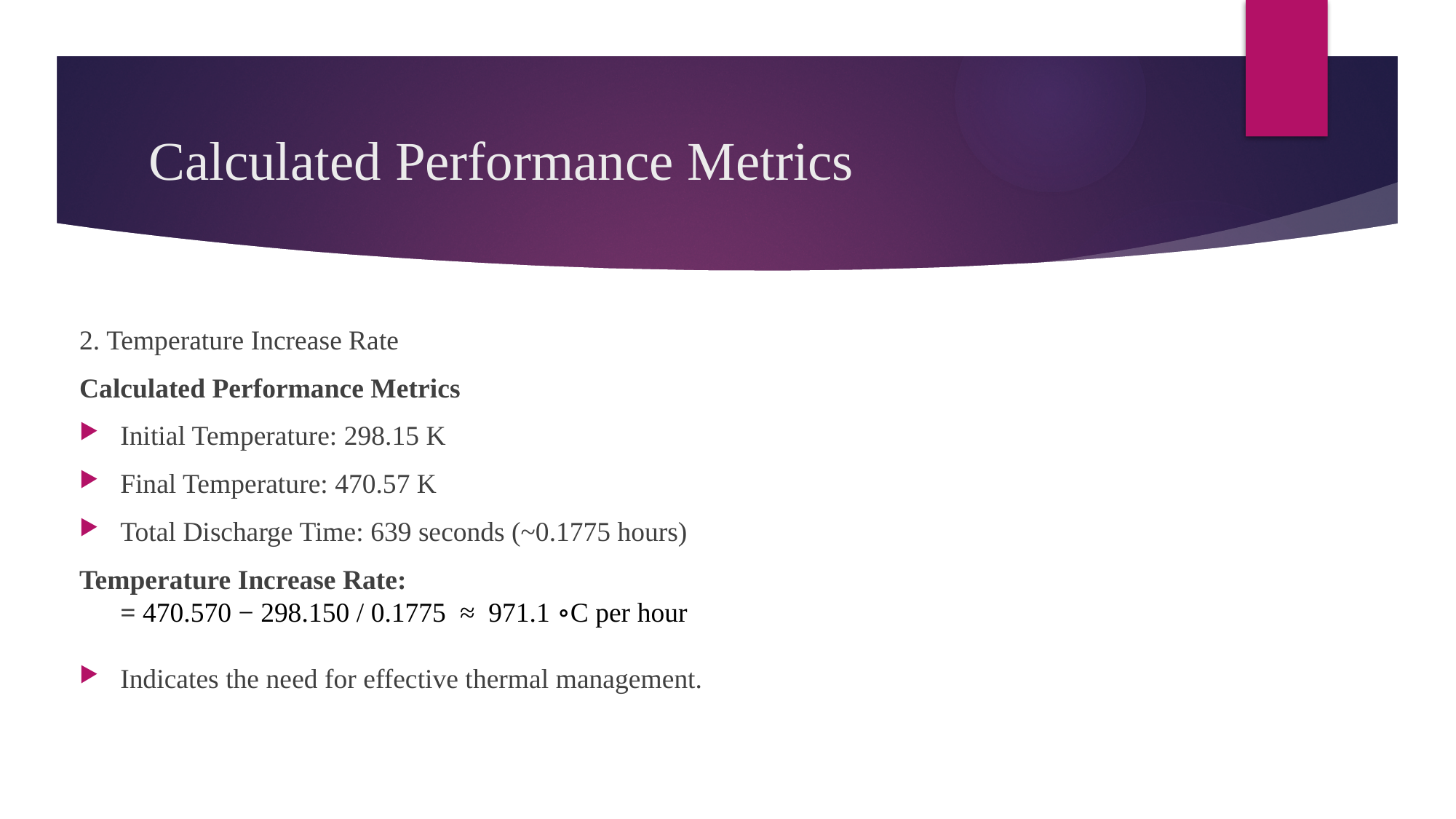

# Calculated Performance Metrics
2. Temperature Increase Rate
Calculated Performance Metrics
Initial Temperature: 298.15 K
Final Temperature: 470.57 K
Total Discharge Time: 639 seconds (~0.1775 hours)
Temperature Increase Rate:
= 470.570 − 298.150 / 0.1775  ≈  971.1 ∘C per hour
Indicates the need for effective thermal management.